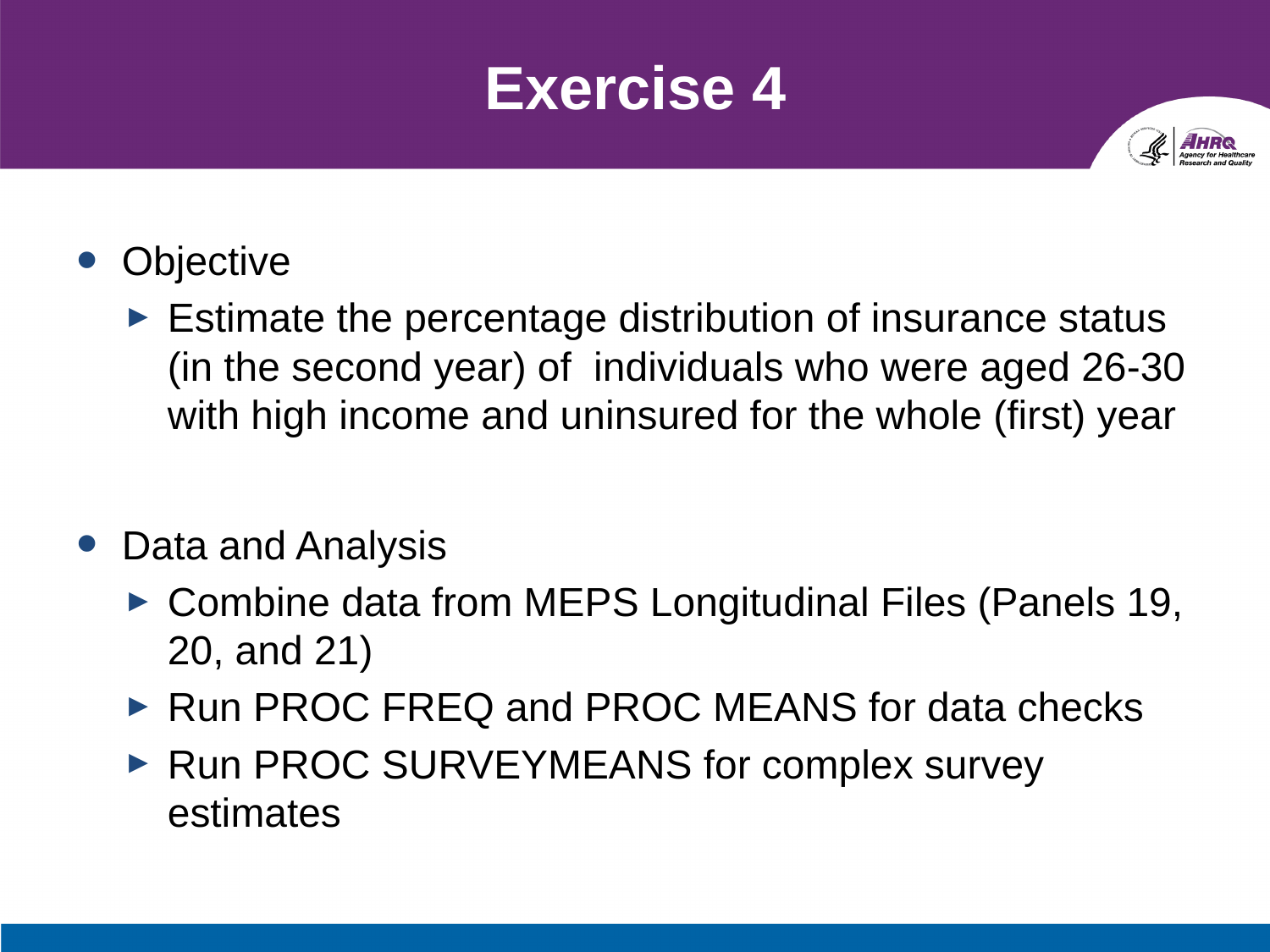

# Exercise 4
Objective
Estimate the percentage distribution of insurance status (in the second year) of  individuals who were aged 26-30 with high income and uninsured for the whole (first) year

Data and Analysis
Combine data from MEPS Longitudinal Files (Panels 19, 20, and 21)
Run PROC FREQ and PROC MEANS for data checks
Run PROC SURVEYMEANS for complex survey estimates